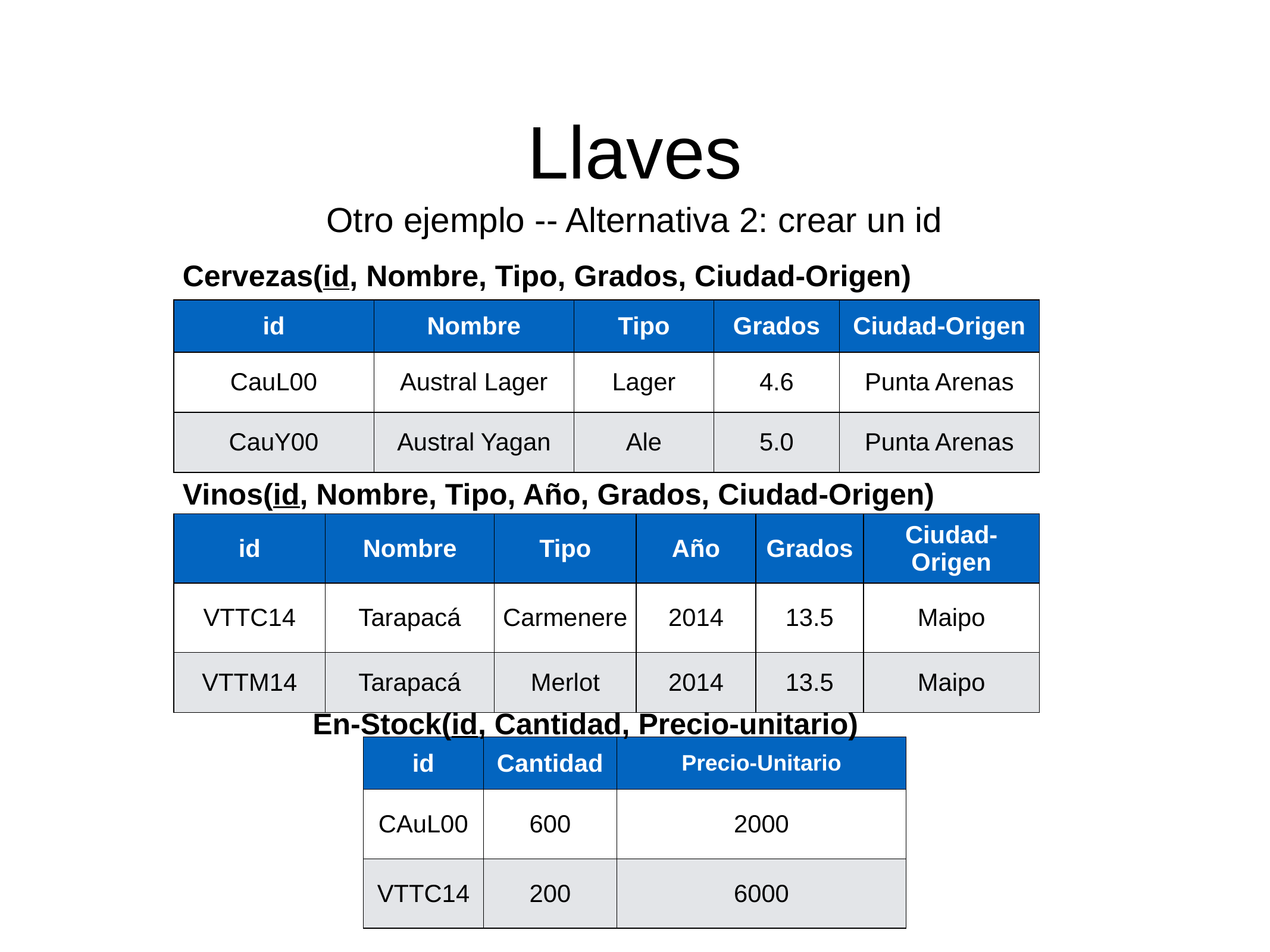

Llaves
Otro ejemplo -- Alternativa 2: crear un id
Cervezas(id, Nombre, Tipo, Grados, Ciudad-Origen)

| id | Nombre | Tipo | Grados | Ciudad-Origen |
| --- | --- | --- | --- | --- |
| CauL00 | Austral Lager | Lager | 4.6 | Punta Arenas |
| CauY00 | Austral Yagan | Ale | 5.0 | Punta Arenas |
Vinos(id, Nombre, Tipo, Año, Grados, Ciudad-Origen)

| id | Nombre | Tipo | Año | Grados | Ciudad-Origen |
| --- | --- | --- | --- | --- | --- |
| VTTC14 | Tarapacá | Carmenere | 2014 | 13.5 | Maipo |
| VTTM14 | Tarapacá | Merlot | 2014 | 13.5 | Maipo |
En-Stock(id, Cantidad, Precio-unitario)

| id | Cantidad | Precio-Unitario |
| --- | --- | --- |
| CAuL00 | 600 | 2000 |
| VTTC14 | 200 | 6000 |